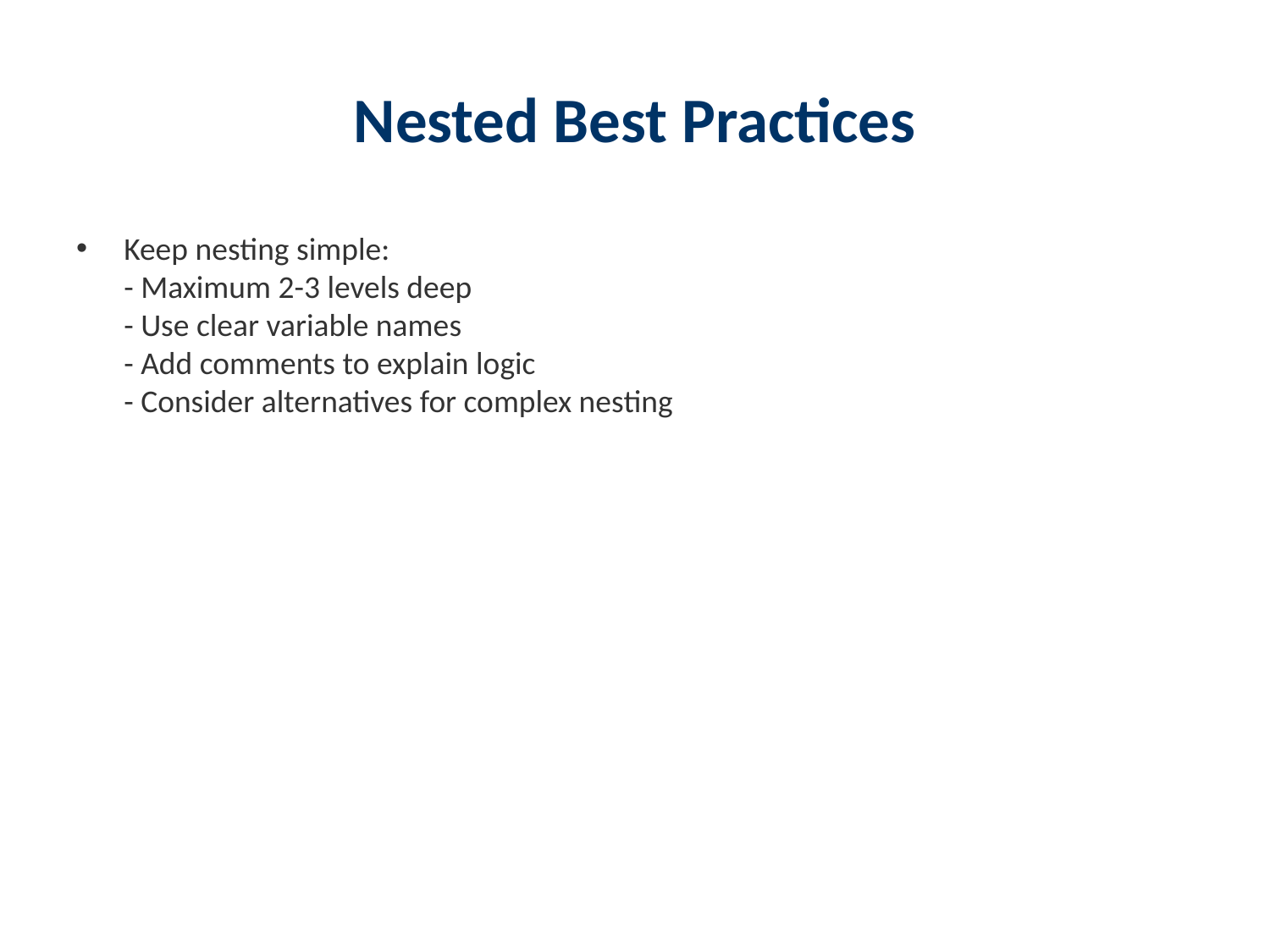

# Nested Best Practices
Keep nesting simple:
- Maximum 2-3 levels deep
- Use clear variable names
- Add comments to explain logic
- Consider alternatives for complex nesting